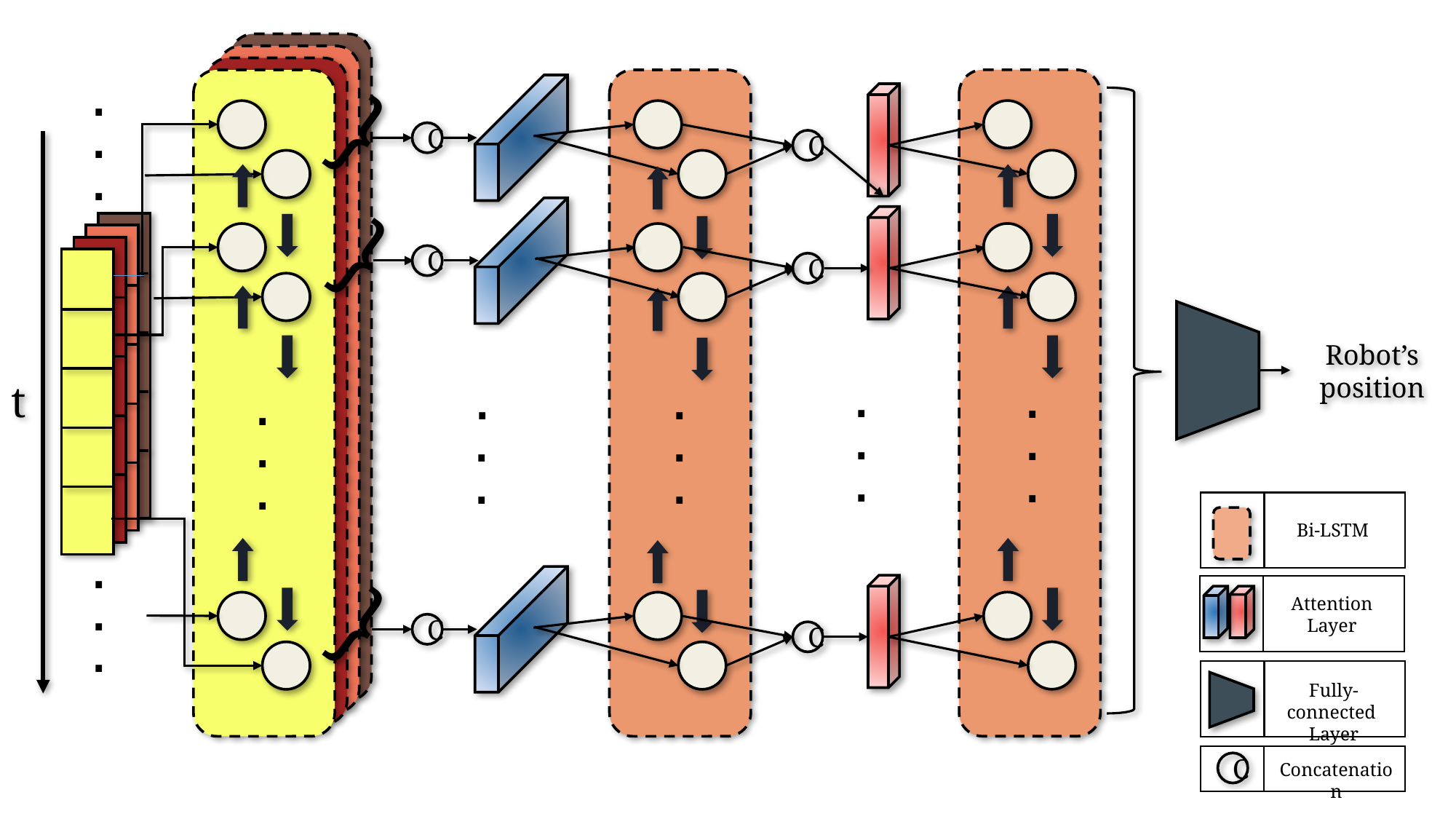

.
.
.

}

C
C

}

C

C

Robot’s
position

.
.
.
.
.
.
.
.
.
.
.
.
.
.
.
t

Bi-LSTM
.
.
.

}

Attention
Layer

C
C

Fully-connected
Layer

Concatenation
C